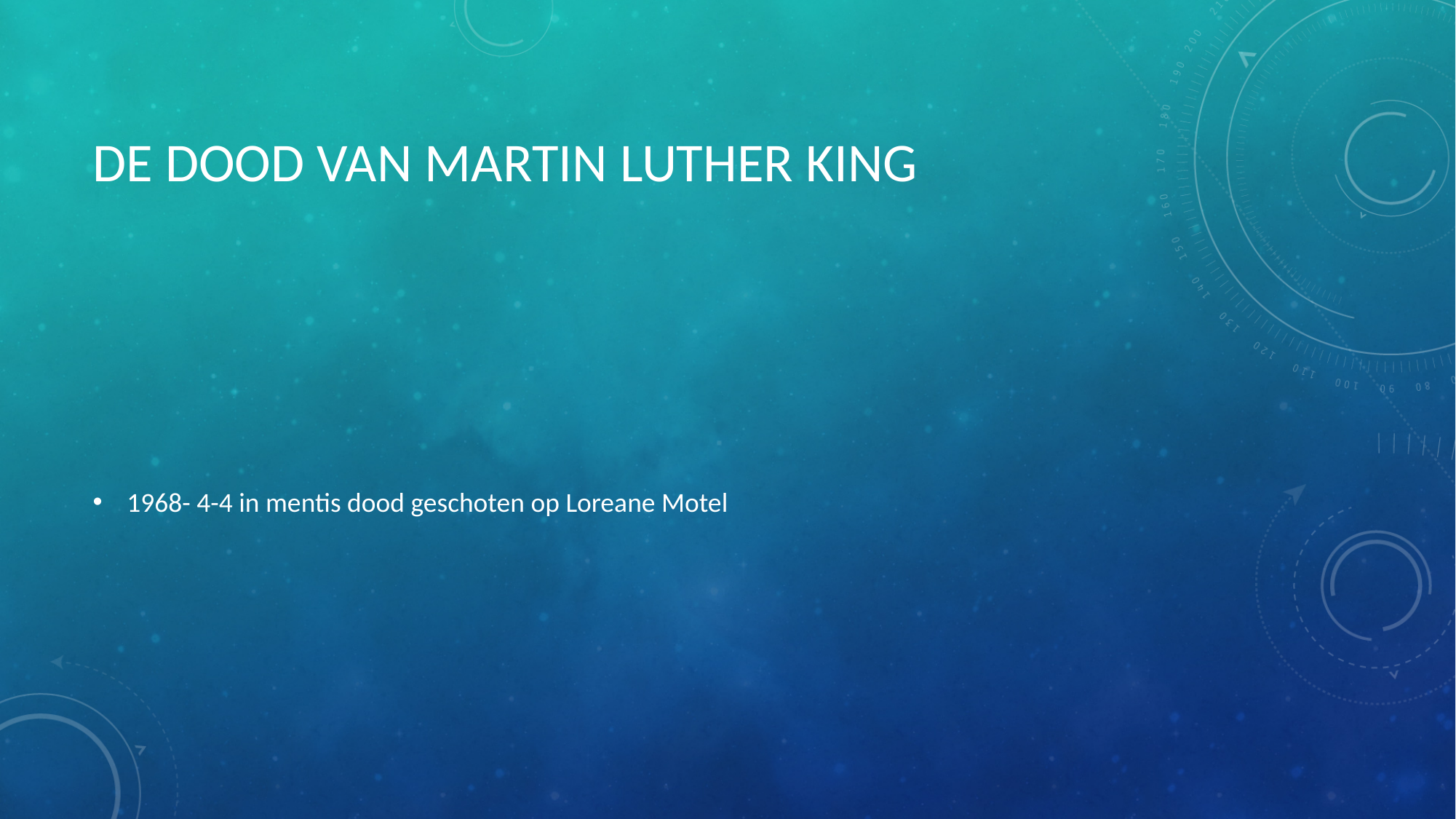

# De dood van martin luther king
1968- 4-4 in mentis dood geschoten op Loreane Motel